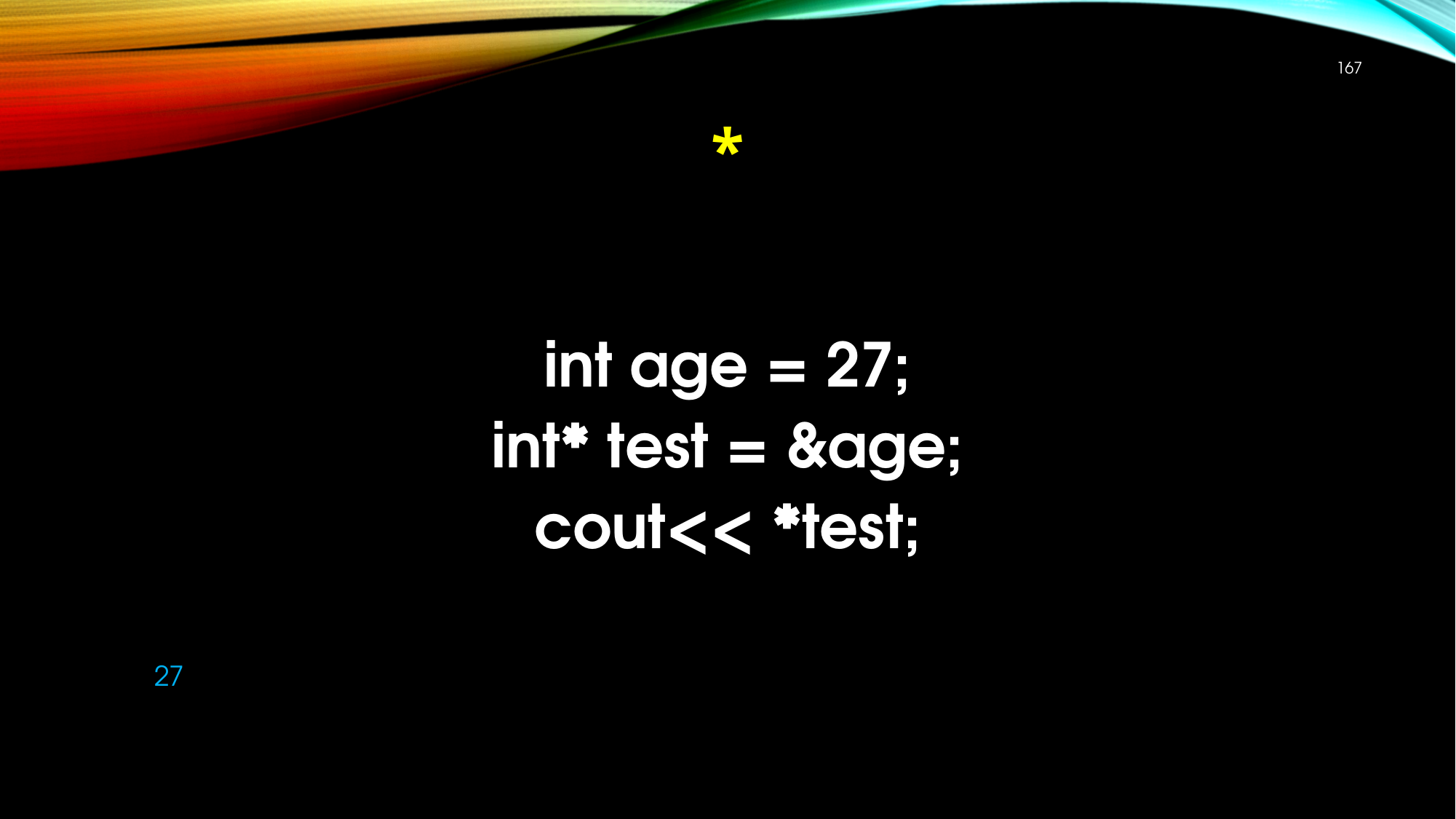

167
# *
int age = 27;
int* test = &age;
cout<< *test;

27